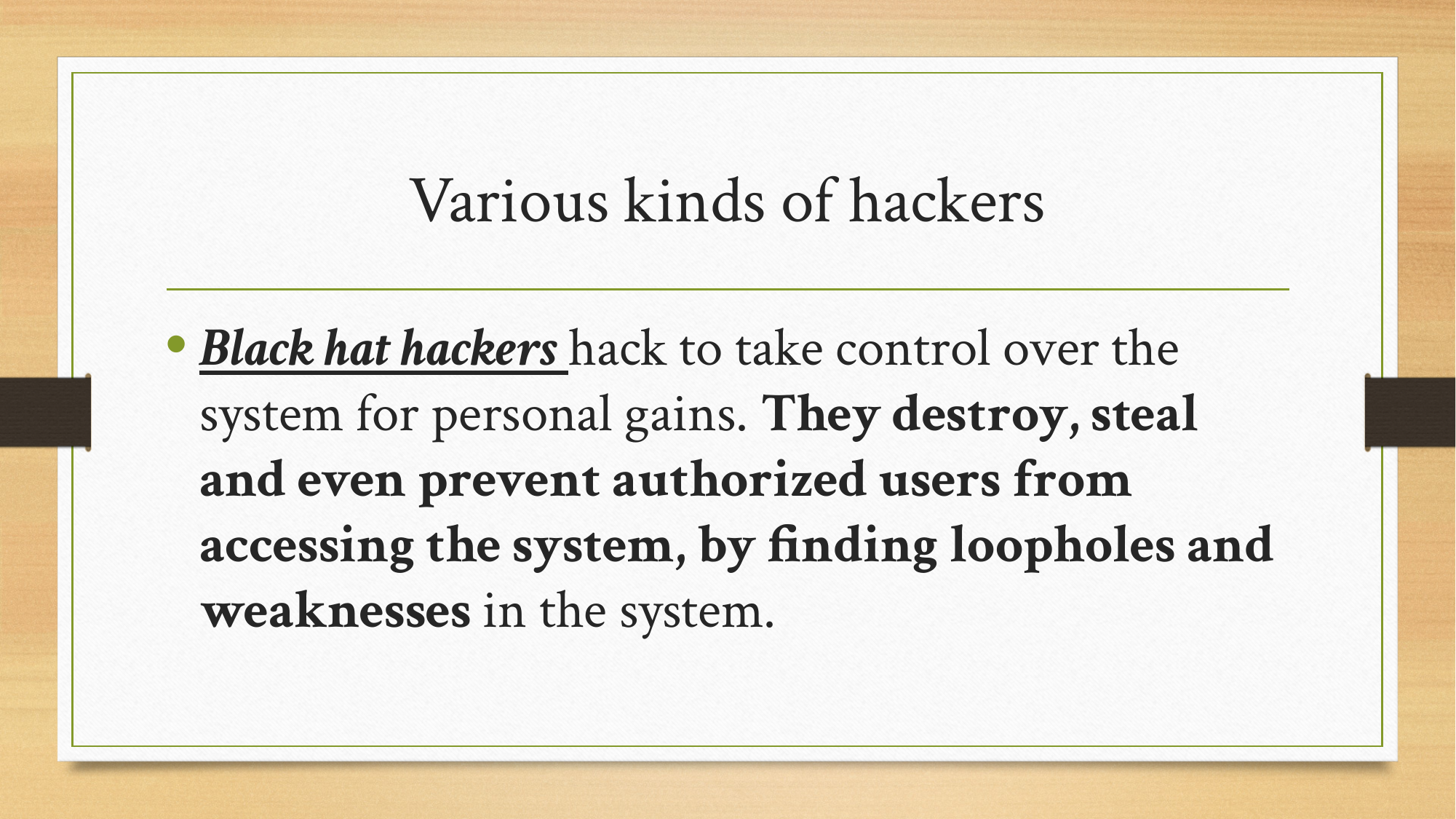

# Various kinds of hackers
Black hat hackers hack to take control over the system for personal gains. They destroy, steal and even prevent authorized users from accessing the system, by finding loopholes and weaknesses in the system.